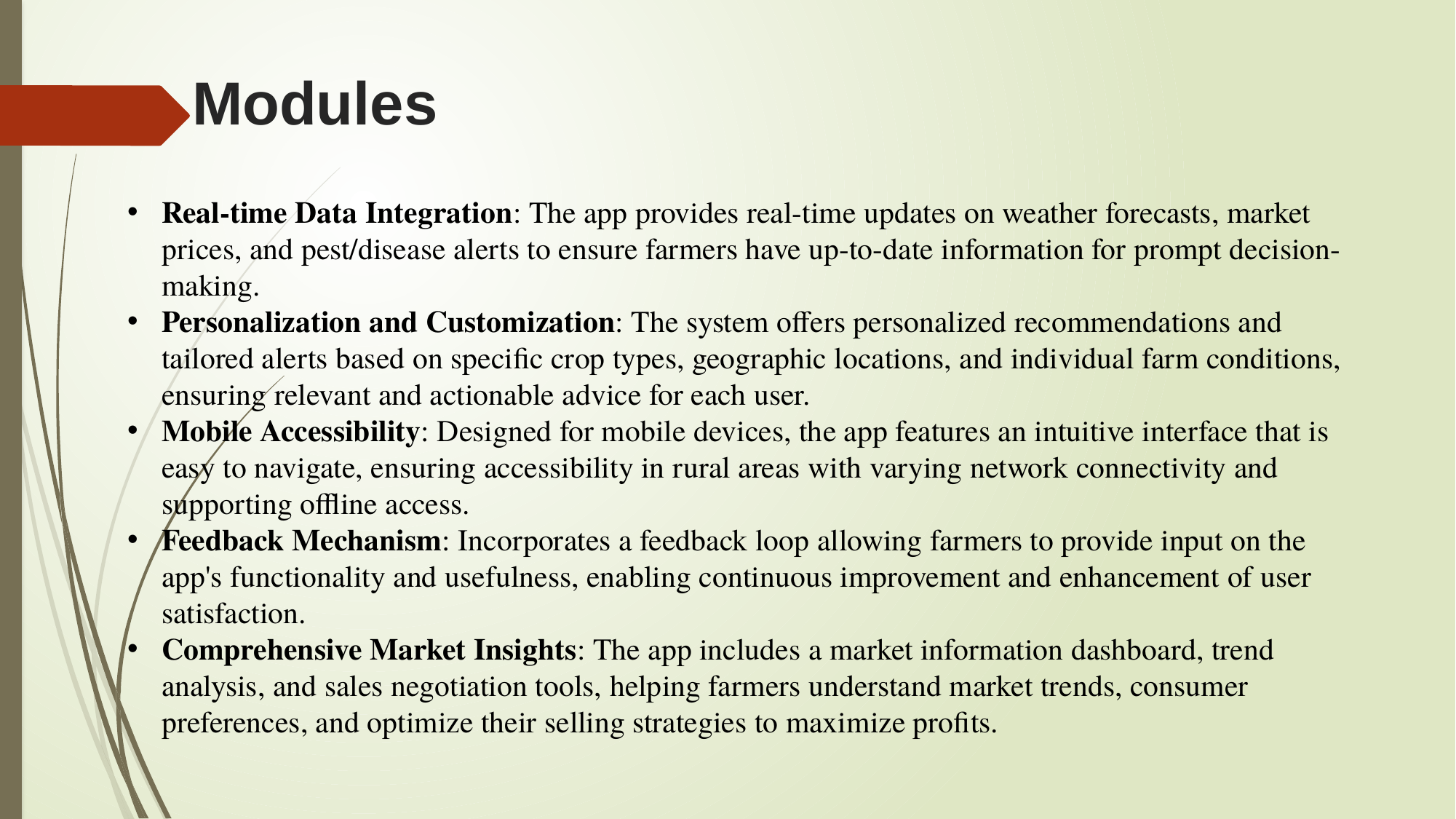

# Modules
Real-time Data Integration: The app provides real-time updates on weather forecasts, market prices, and pest/disease alerts to ensure farmers have up-to-date information for prompt decision-making.
Personalization and Customization: The system offers personalized recommendations and tailored alerts based on specific crop types, geographic locations, and individual farm conditions, ensuring relevant and actionable advice for each user.
Mobile Accessibility: Designed for mobile devices, the app features an intuitive interface that is easy to navigate, ensuring accessibility in rural areas with varying network connectivity and supporting offline access.
Feedback Mechanism: Incorporates a feedback loop allowing farmers to provide input on the app's functionality and usefulness, enabling continuous improvement and enhancement of user satisfaction.
Comprehensive Market Insights: The app includes a market information dashboard, trend analysis, and sales negotiation tools, helping farmers understand market trends, consumer preferences, and optimize their selling strategies to maximize profits.